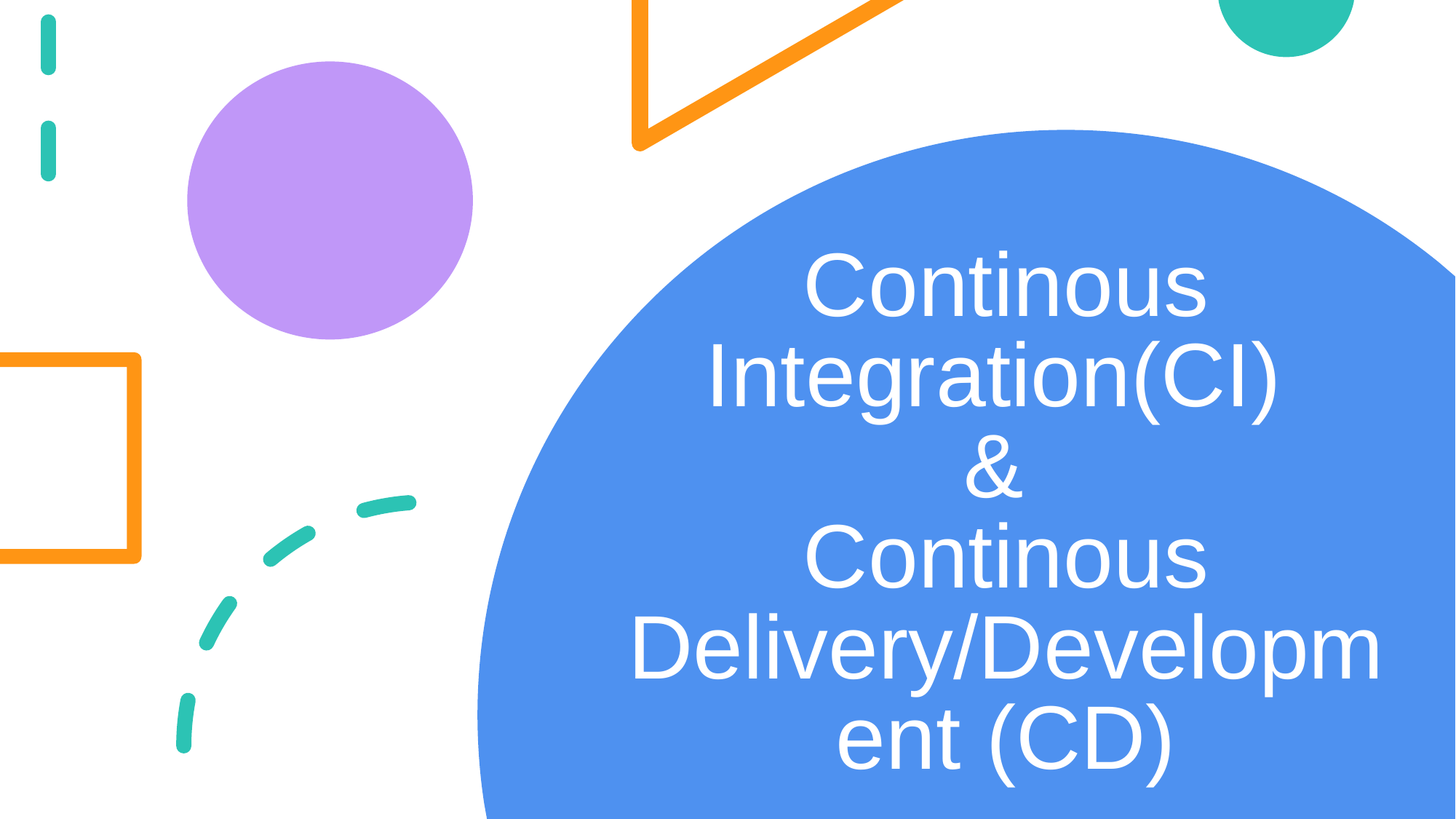

# Continous Integration(CI) & Continous Delivery/Development (CD)